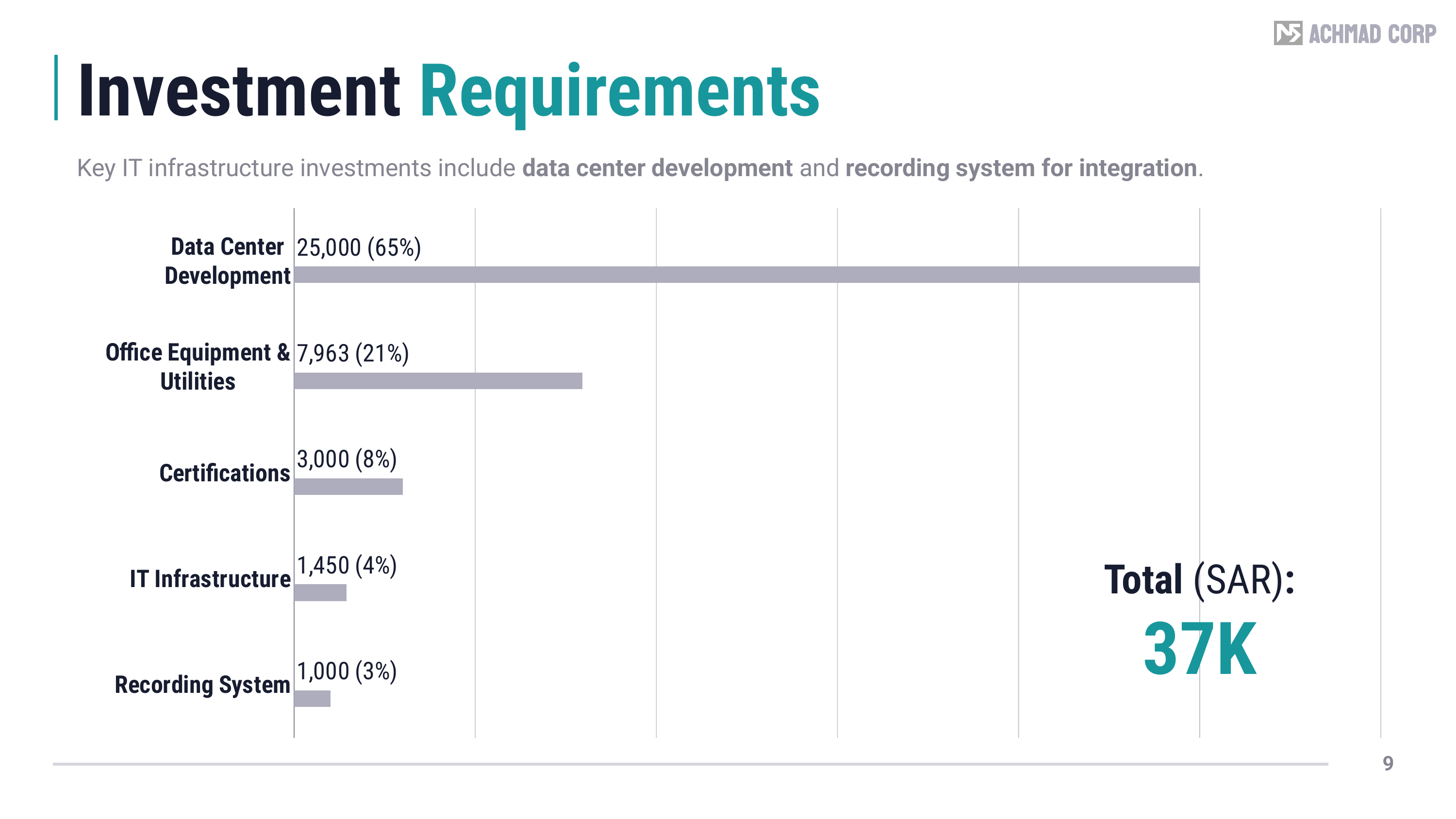

# Investment Requirements
Key IT infrastructure investments include data center development and recording system for integration.

### Chart

| Category | Column1 | Cost Estimate yearly |
|---|---|---|
| Recording System | 1000.0 | 1000.0 |
| IT Infrastructure | 1450.0 | 1450.0 |
| Certifications | 3000.0 | 3000.0 |
| Office Equipment & Utilities | 7963.0 | 7963.0 |
| Data Center Development | 25000.0 | 25000.0 |
Total (SAR):
37K